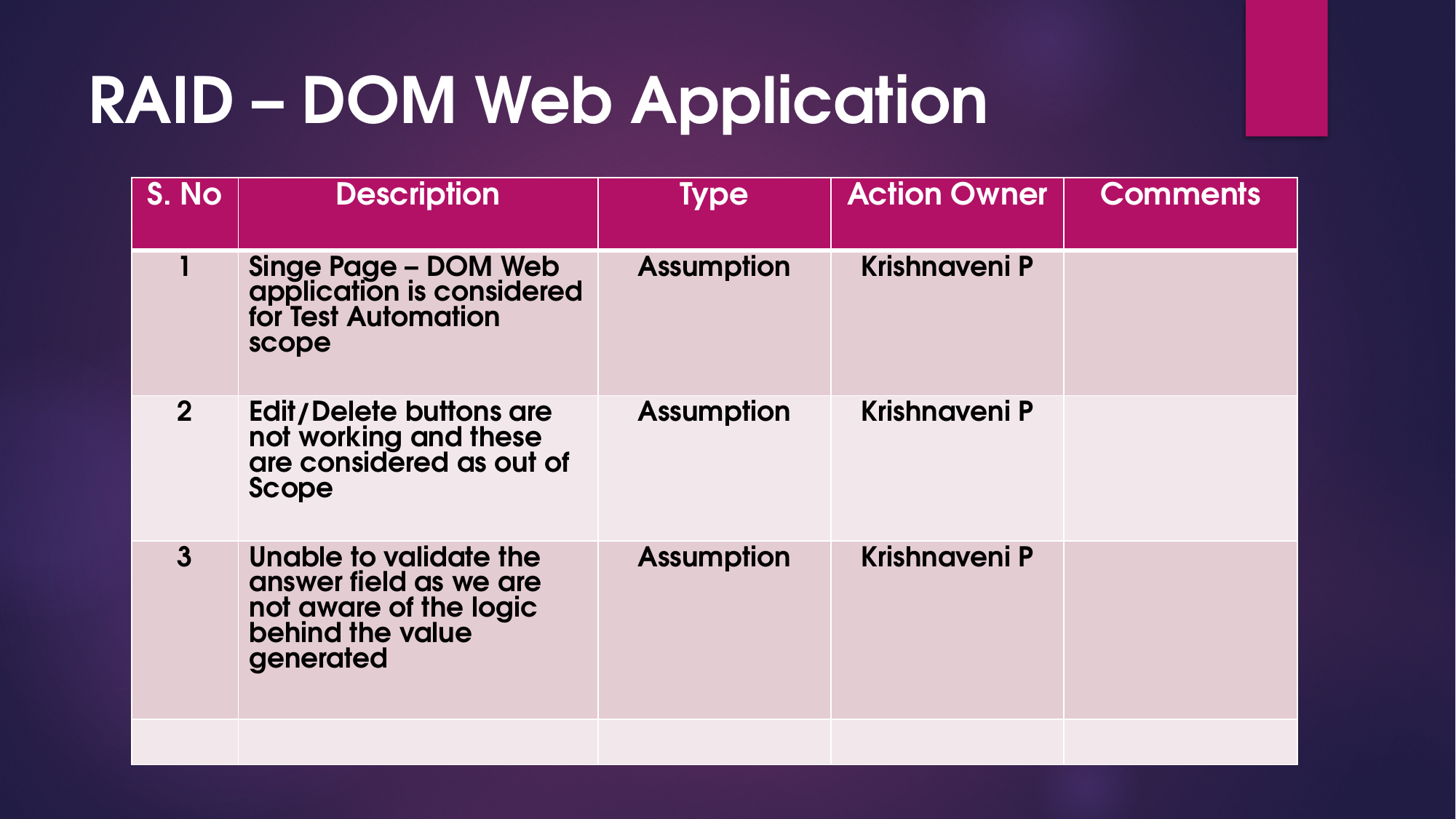

# RAID – DOM Web Application
| S. No | Description | Type | Action Owner | Comments |
| --- | --- | --- | --- | --- |
| 1 | Singe Page – DOM Web application is considered for Test Automation scope | Assumption | Krishnaveni P |  |
| 2 | Edit/Delete buttons are not working and these are considered as out of Scope | Assumption | Krishnaveni P |  |
| 3 | Unable to validate the answer field as we are not aware of the logic behind the value generated | Assumption | Krishnaveni P |  |
|  |  |  |  |  |